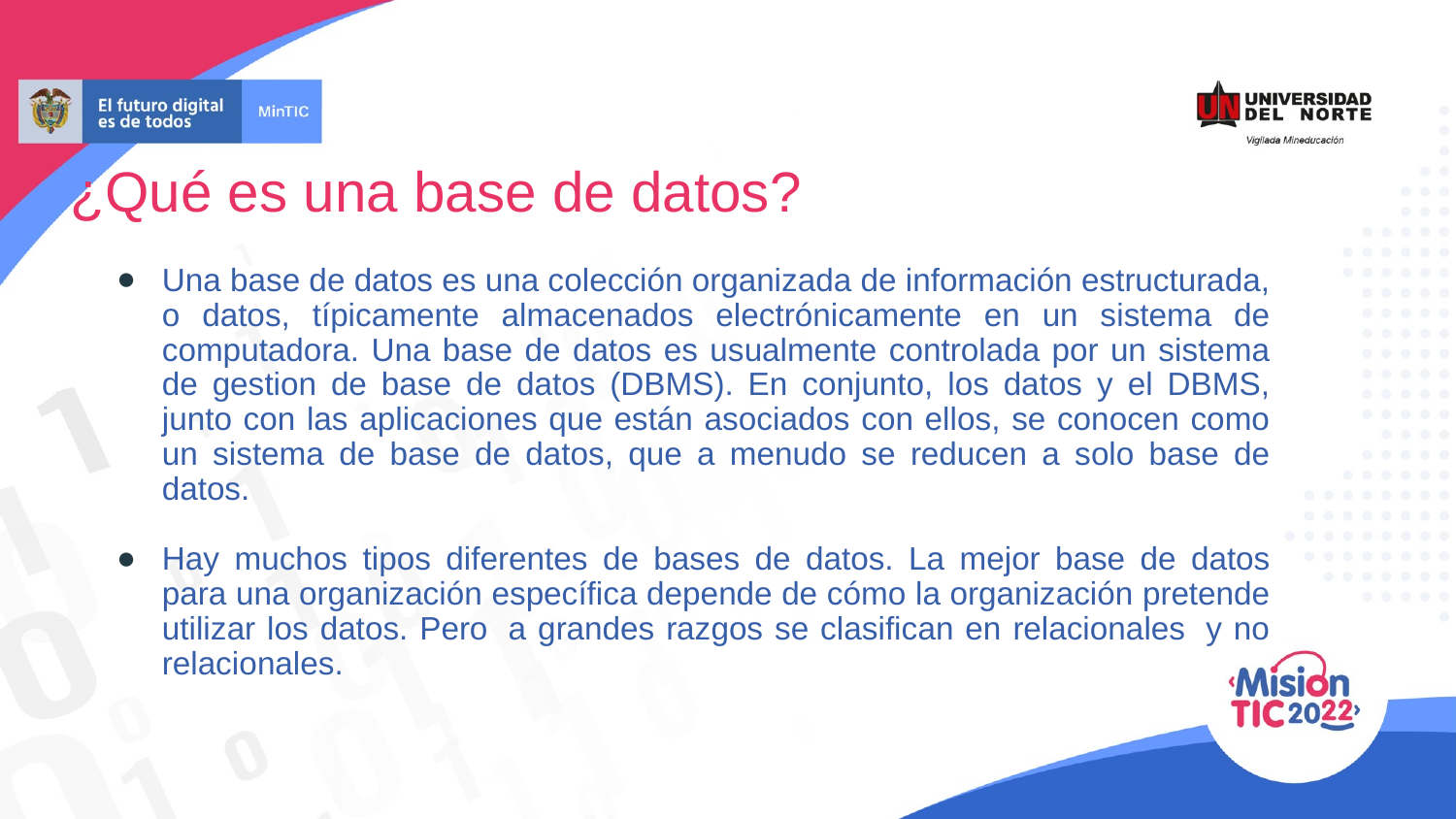

¿Qué es una base de datos?
Una base de datos es una colección organizada de información estructurada, o datos, típicamente almacenados electrónicamente en un sistema de computadora. Una base de datos es usualmente controlada por un sistema de gestion de base de datos (DBMS). En conjunto, los datos y el DBMS, junto con las aplicaciones que están asociados con ellos, se conocen como un sistema de base de datos, que a menudo se reducen a solo base de datos.

Hay muchos tipos diferentes de bases de datos. La mejor base de datos para una organización específica depende de cómo la organización pretende utilizar los datos. Pero  a grandes razgos se clasifican en relacionales  y no relacionales.